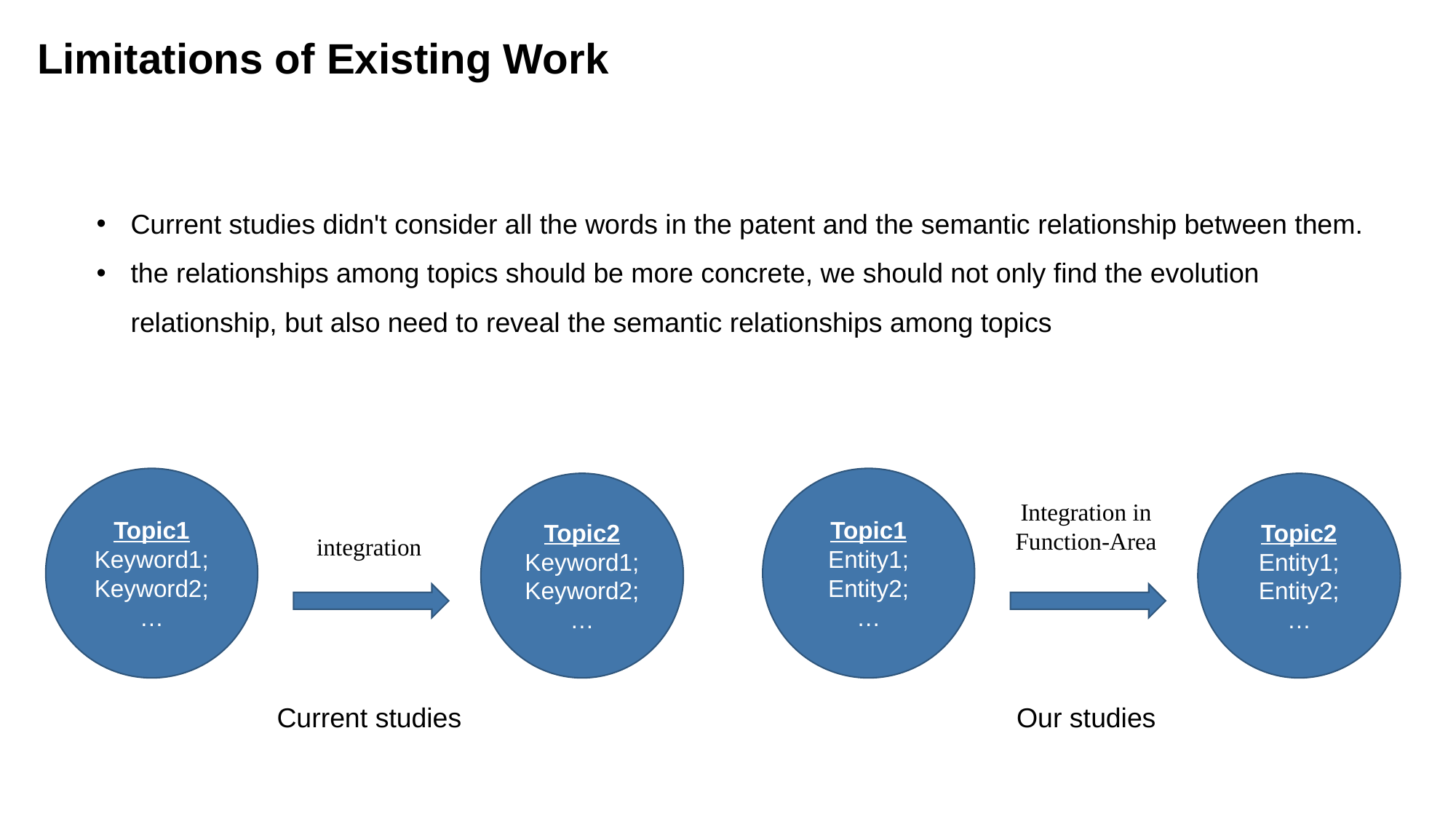

Limitations of Existing Work
Current studies didn't consider all the words in the patent and the semantic relationship between them.
the relationships among topics should be more concrete, we should not only find the evolution relationship, but also need to reveal the semantic relationships among topics
Topic1
Keyword1;
Keyword2;
…
Topic1
Entity1;
Entity2;
…
Topic2
Keyword1;
Keyword2;
…
Topic2
Entity1;
Entity2;
…
Integration in Function-Area
integration

Current studies
Our studies